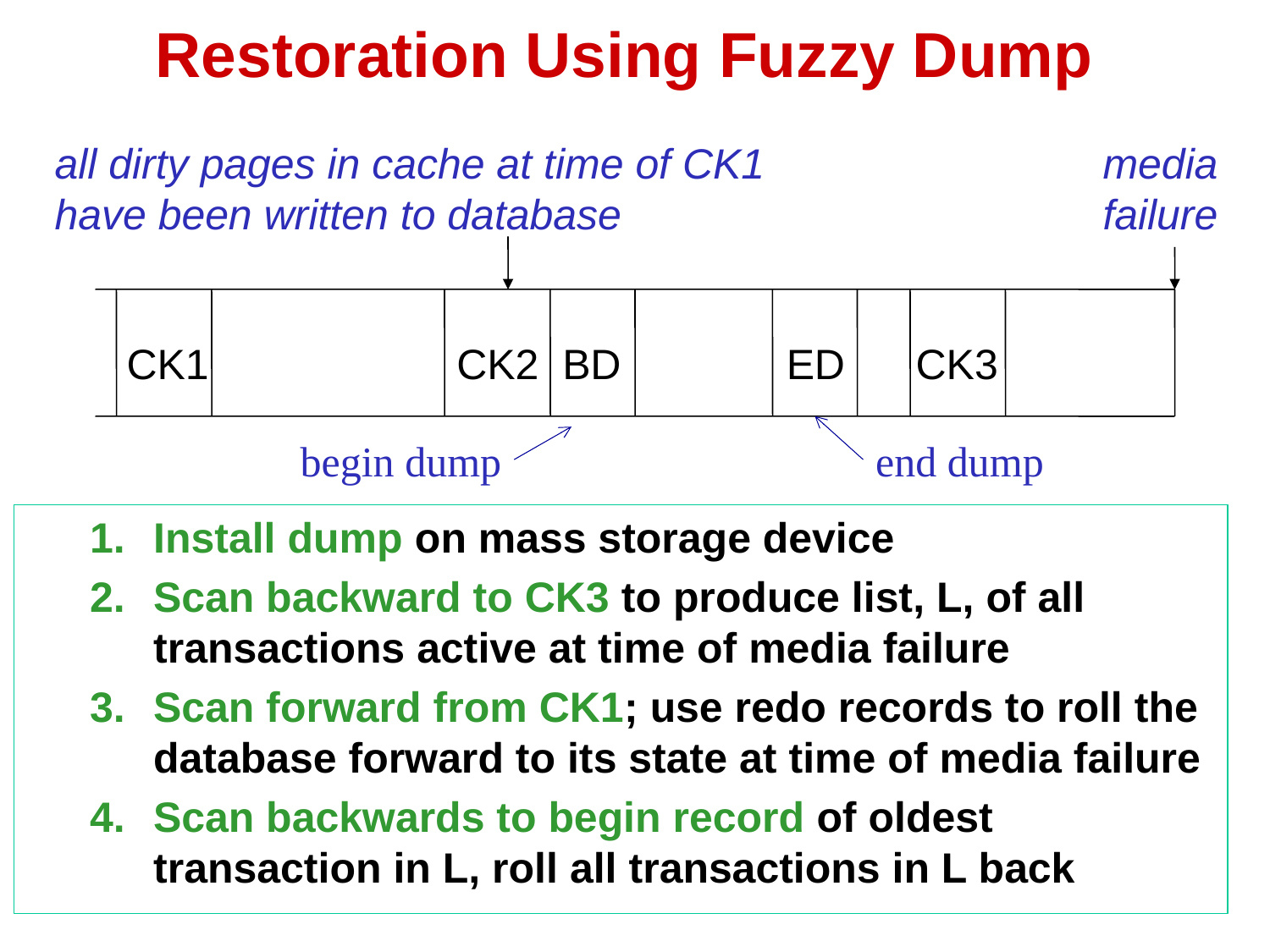

# Restoration Using Fuzzy Dump
all dirty pages in cache at time of CK1 have been written to database

media
failure

CK1                     CK2  BD              ED      CK3
begin dump
end dump

Install dump on mass storage device
Scan backward to CK3 to produce list, L, of all transactions active at time of media failure
Scan forward from CK1; use redo records to roll the database forward to its state at time of media failure
Scan backwards to begin record of oldest transaction in L, roll all transactions in L back